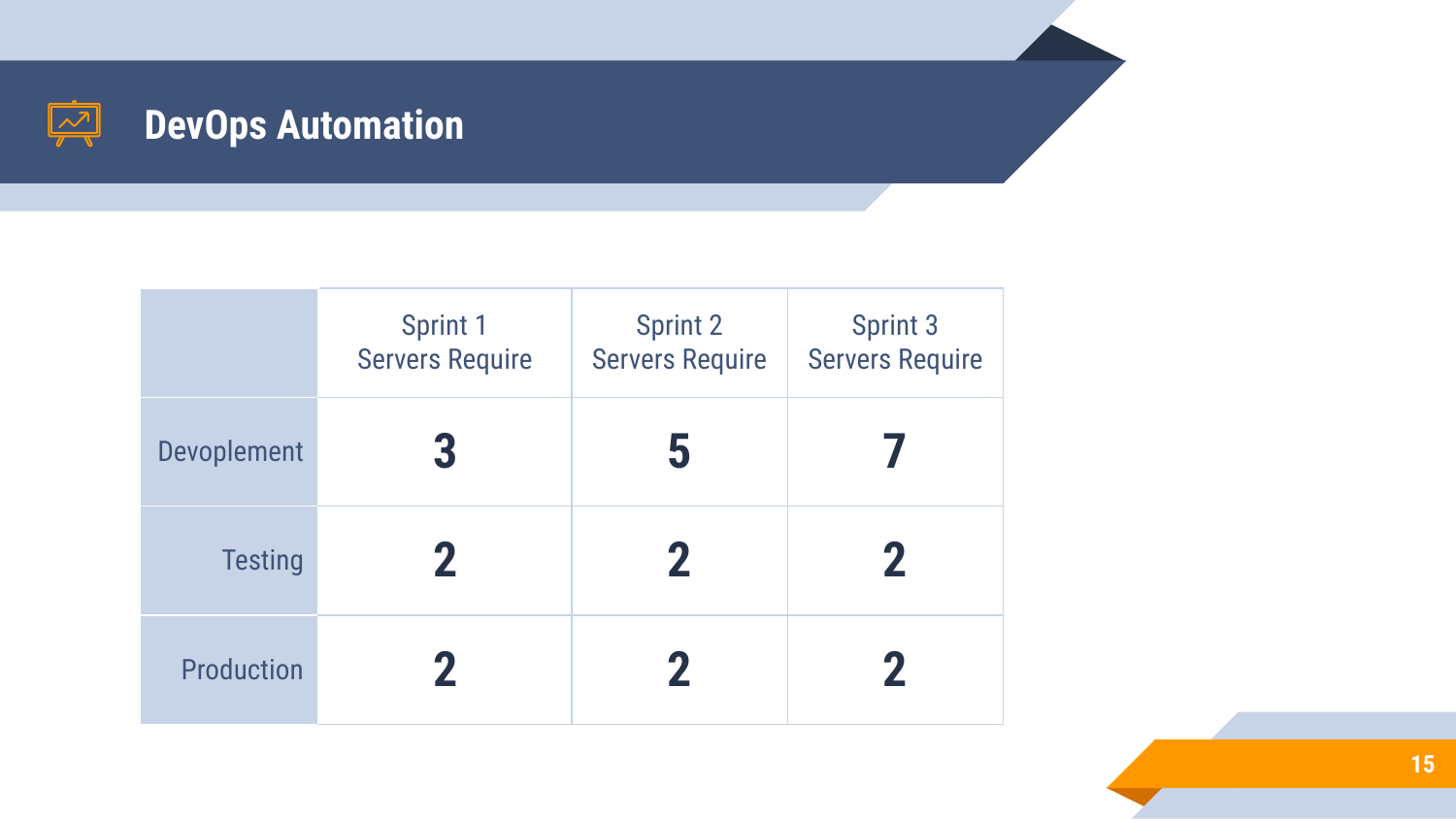

# DevOps Automation

|  | Sprint 1 Servers Require | Sprint 2 Servers Require | Sprint 3 Servers Require |
| --- | --- | --- | --- |
| Devoplement | 3 | 5 | 7 |
| Testing | 2 | 2 | 2 |
| Production | 2 | 2 | 2 |
15